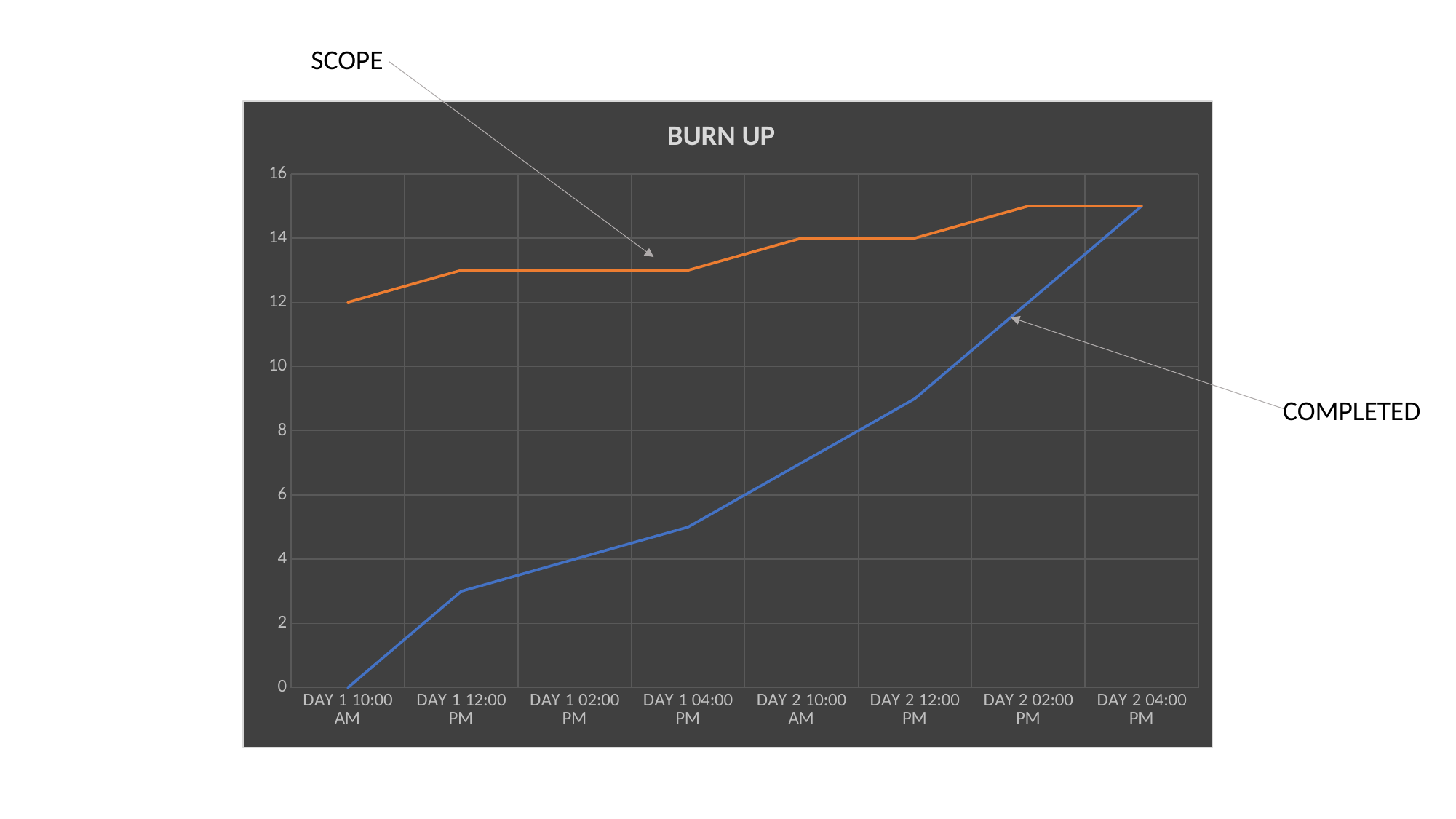

SCOPE

### Chart: BURN UP

| Category | Series 2 | Series 3 |
|---|---|---|
| DAY 1 10:00 AM | 0.0 | 12.0 |
| DAY 1 12:00 PM | 3.0 | 13.0 |
| DAY 1 02:00 PM | 4.0 | 13.0 |
| DAY 1 04:00 PM | 5.0 | 13.0 |
| DAY 2 10:00 AM | 7.0 | 14.0 |
| DAY 2 12:00 PM | 9.0 | 14.0 |
| DAY 2 02:00 PM | 12.0 | 15.0 |
| DAY 2 04:00 PM | 15.0 | 15.0 |
COMPLETED